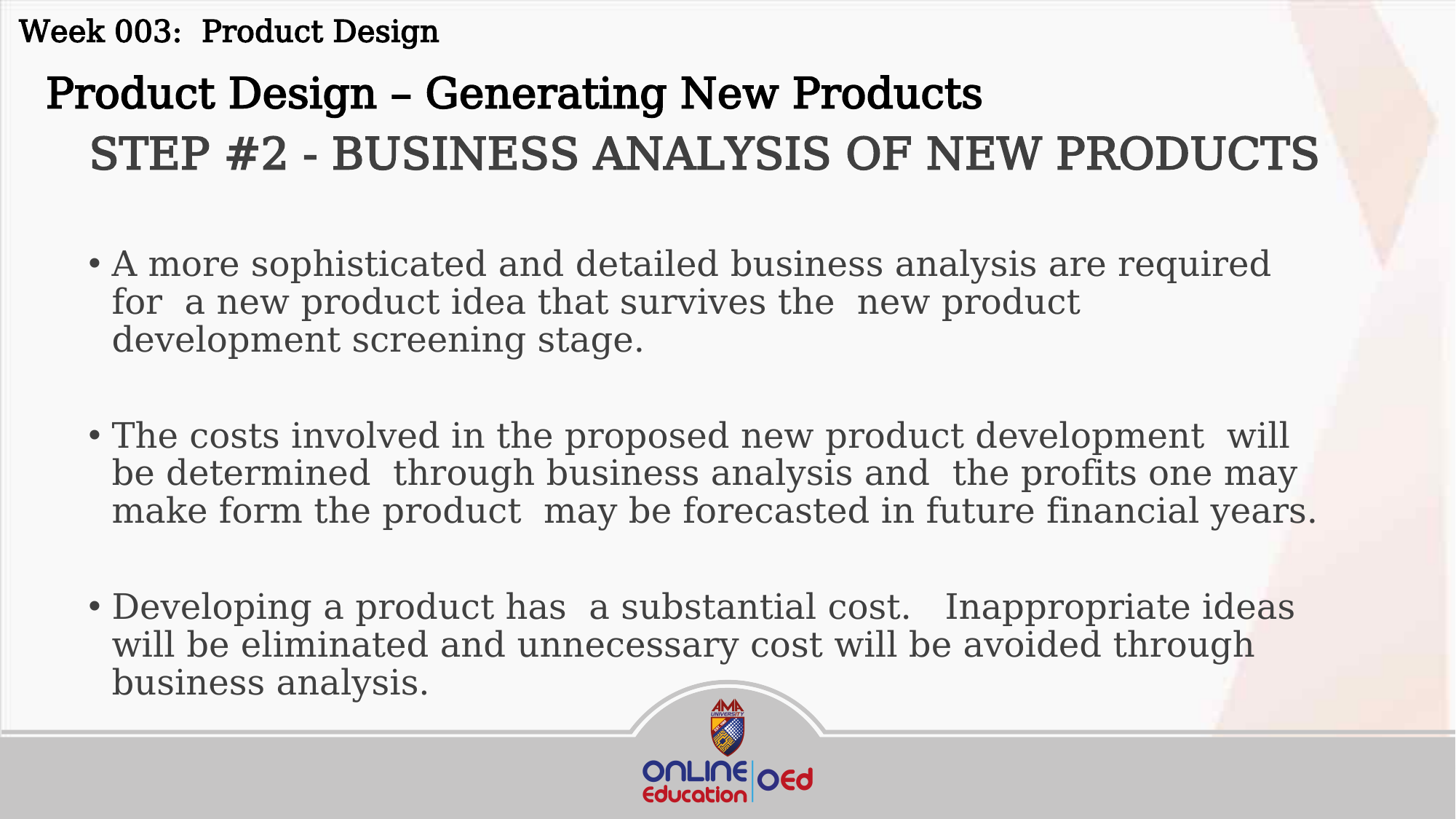

Week 003:  Product Design
  Product Design – Generating New Products
STEP #2 - BUSINESS ANALYSIS OF NEW PRODUCTS

A more sophisticated and detailed business analysis are required for  a new product idea that survives the  new product development screening stage.

The costs involved in the proposed new product development  will be determined  through business analysis and  the profits one may make form the product  may be forecasted in future financial years.

Developing a product has  a substantial cost.   Inappropriate ideas  will be eliminated and unnecessary cost will be avoided through business analysis.